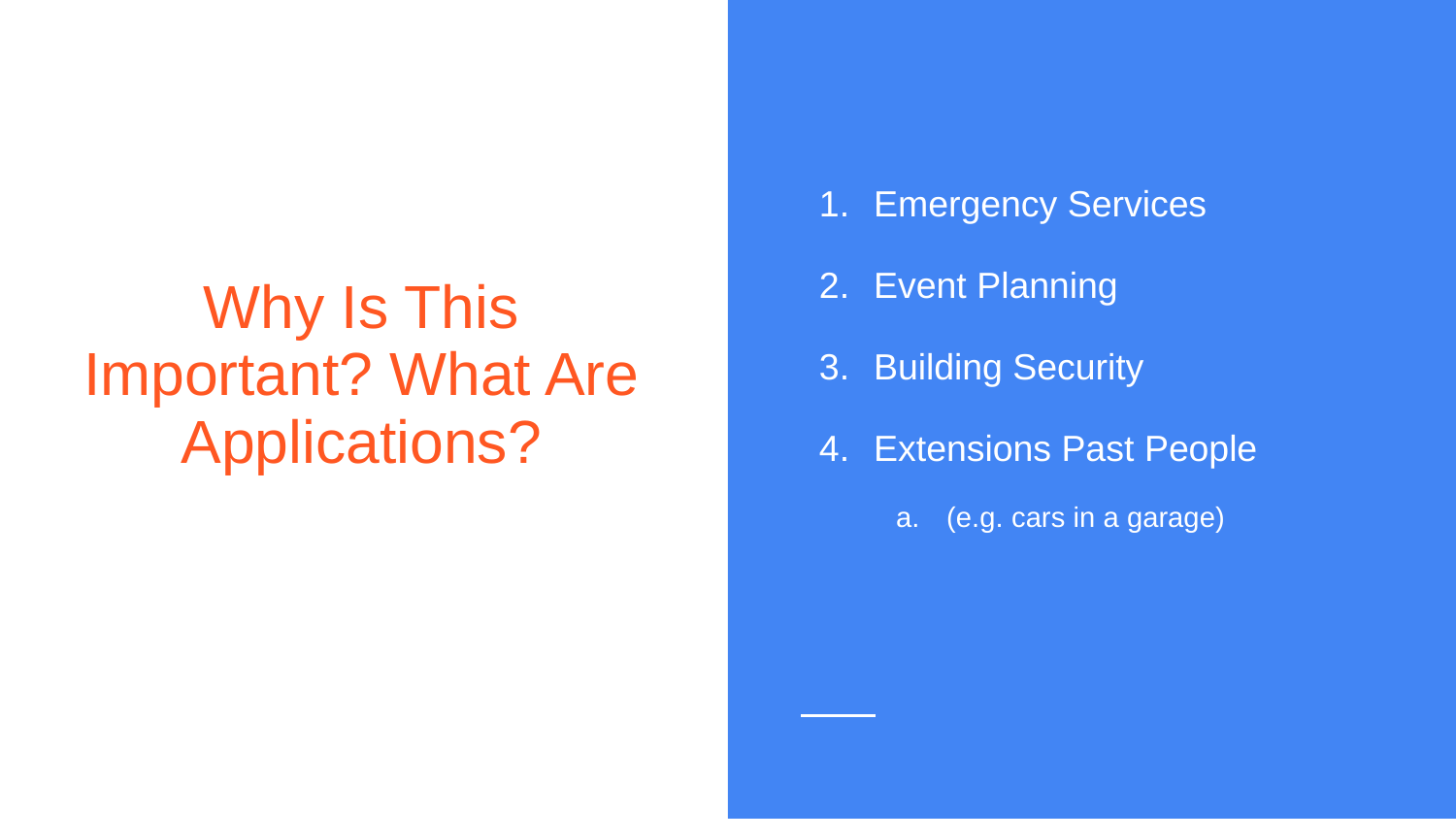

Emergency Services
Event Planning
Building Security
Extensions Past People
(e.g. cars in a garage)

# Why Is This Important? What Are Applications?